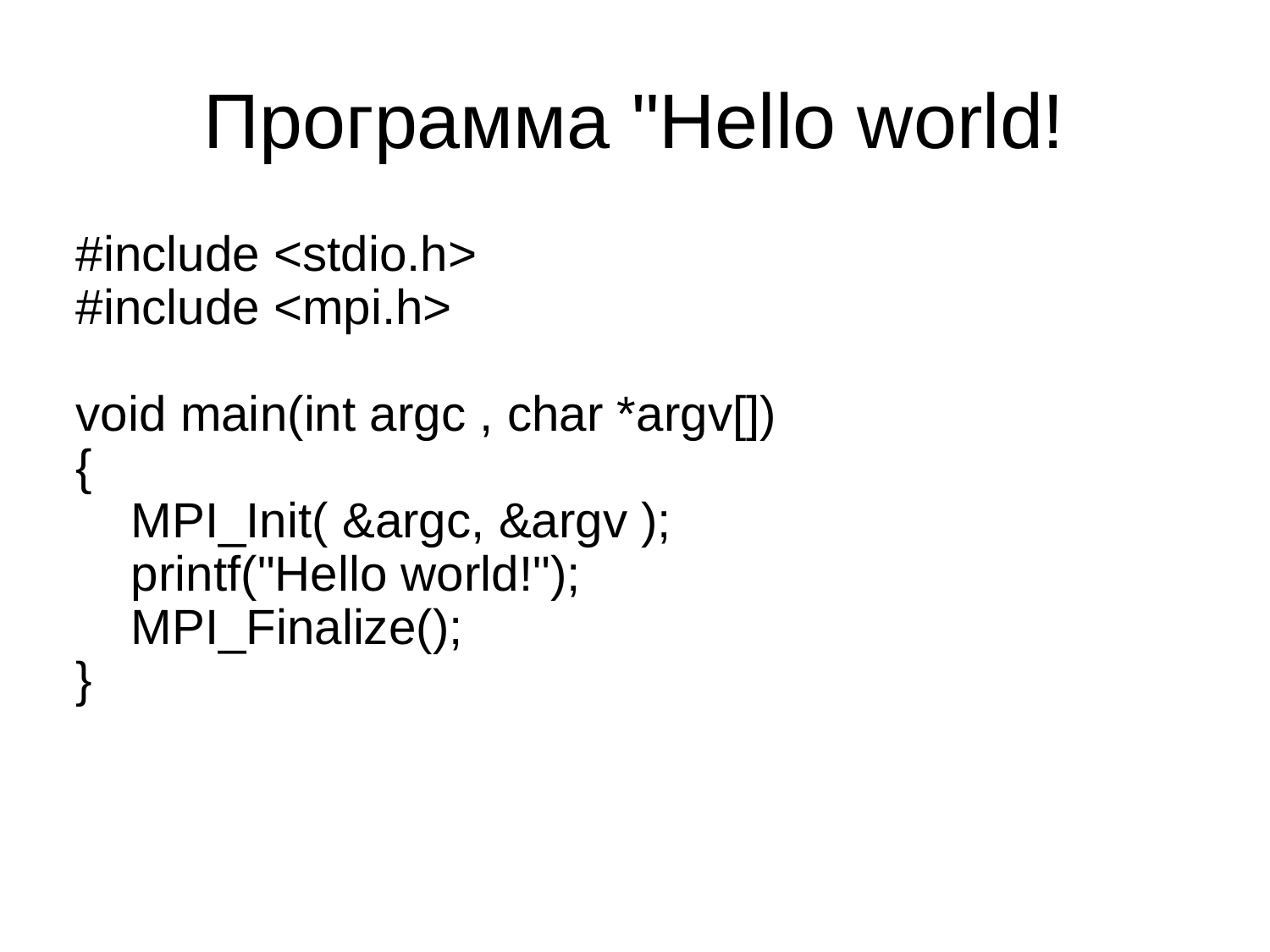

Программа "Hello world!
#include <stdio.h>
#include <mpi.h>

void main(int argc , char *argv[])
{
    MPI_Init( &argc, &argv );
    printf("Hello world!");
    MPI_Finalize();
}